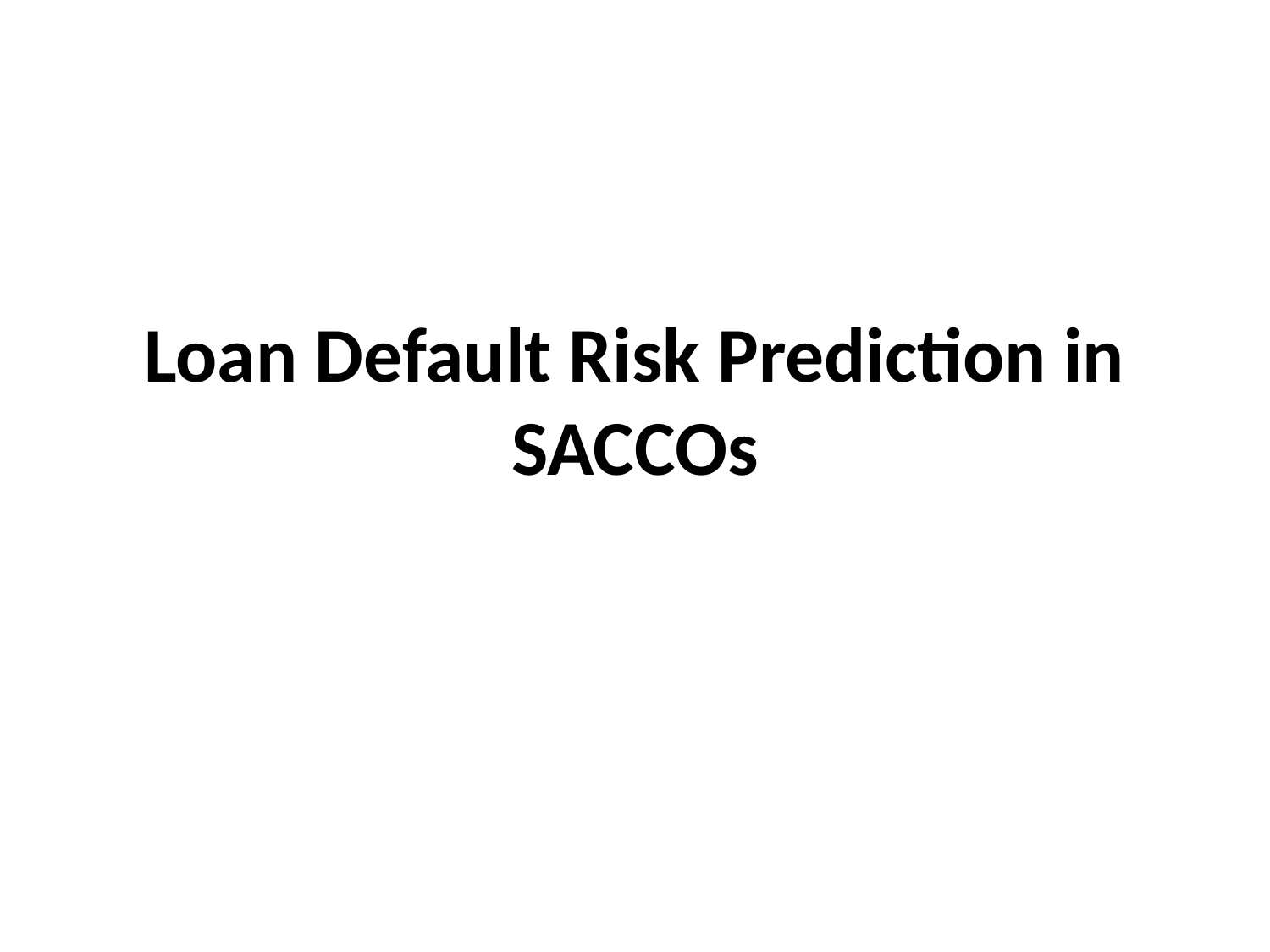

# Loan Default Risk Prediction in SACCOs